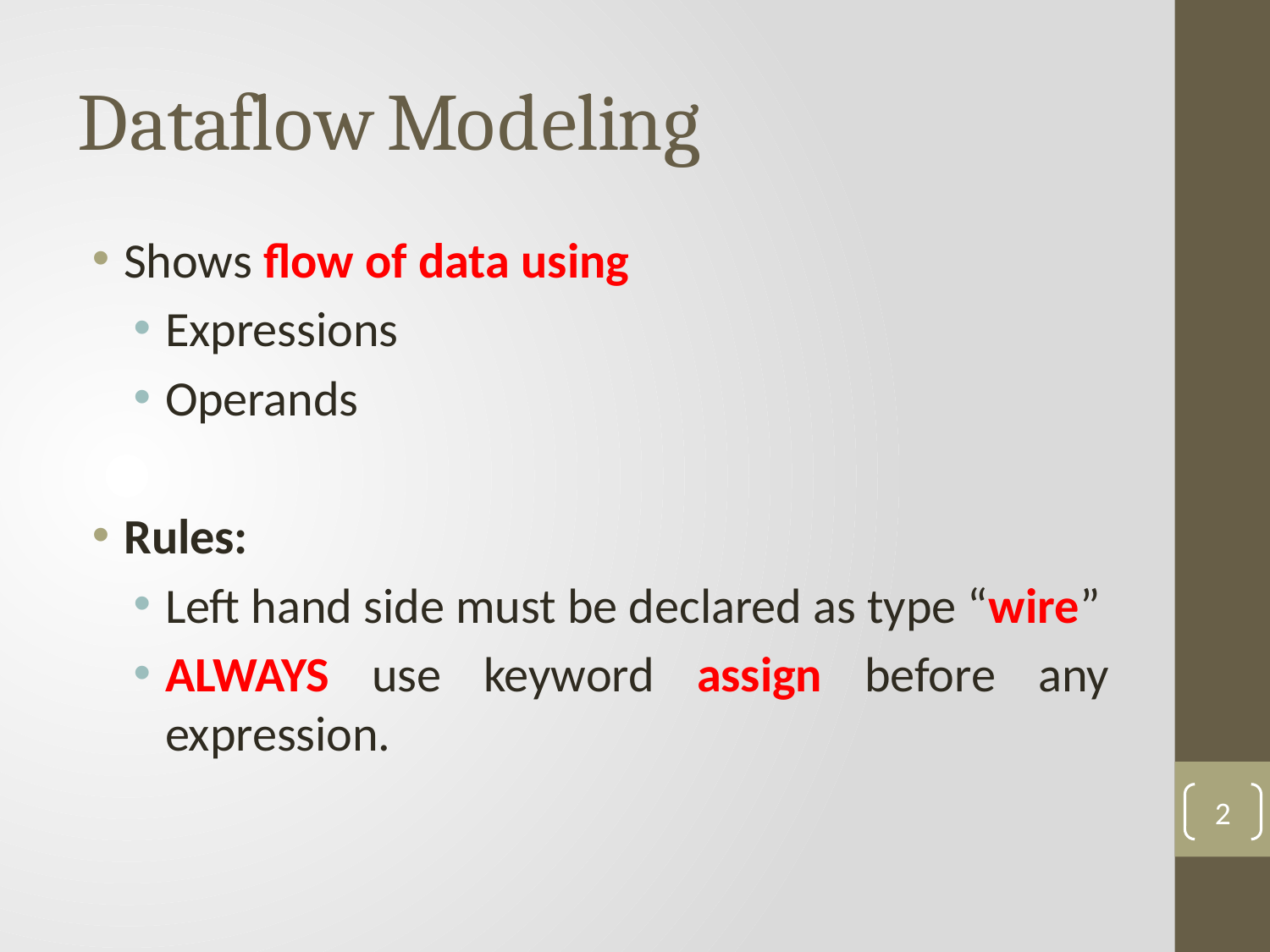

# Dataflow Modeling
Shows flow of data using
Expressions
Operands

Rules:
Left hand side must be declared as type “wire”
ALWAYS use keyword assign before any expression.
2